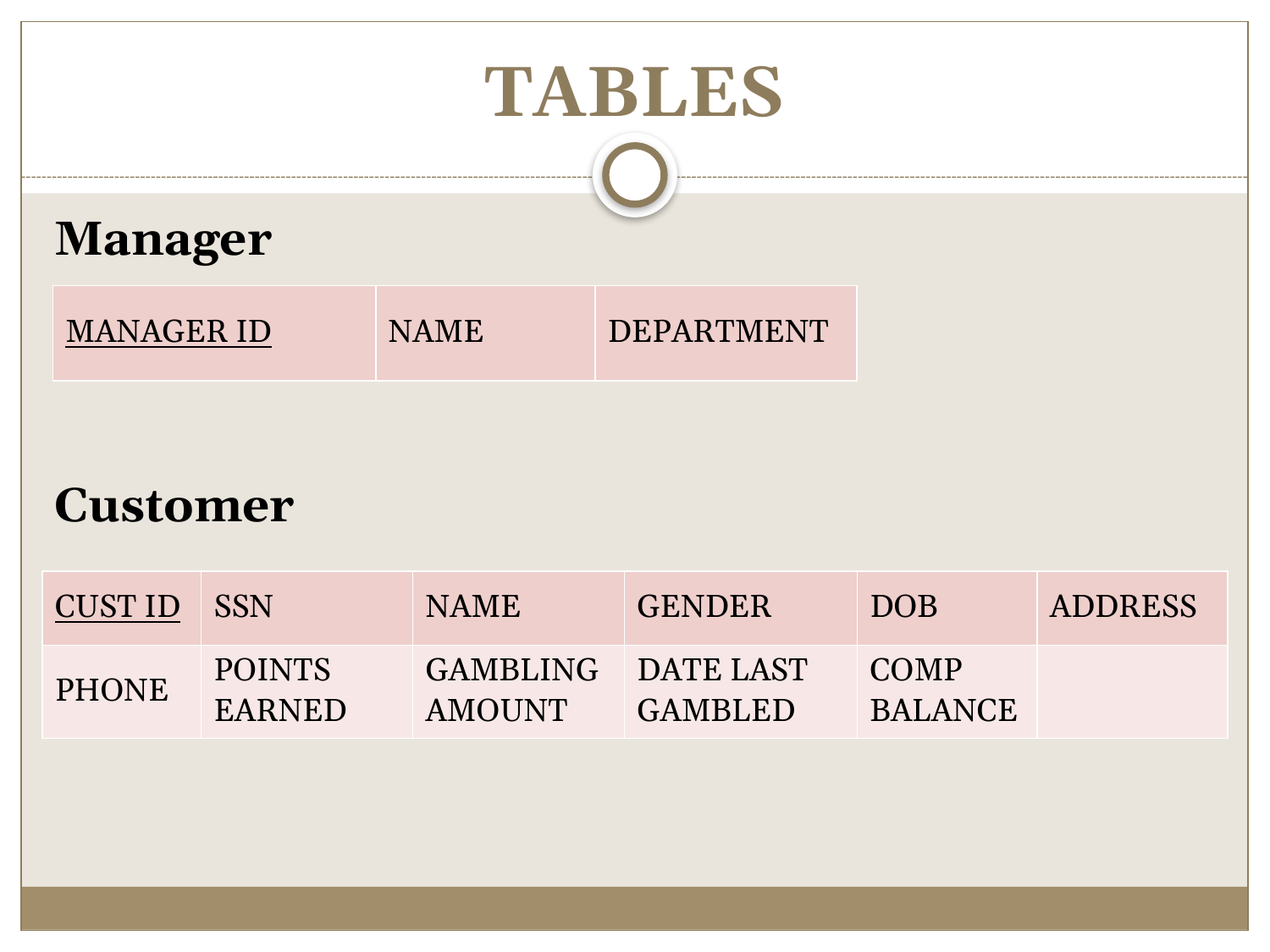

# TABLES
Manager

Customer
| MANAGER ID | NAME | DEPARTMENT |
| --- | --- | --- |
| CUST ID | SSN | NAME | GENDER | DOB | ADDRESS |
| --- | --- | --- | --- | --- | --- |
| PHONE | POINTS EARNED | GAMBLING AMOUNT | DATE LAST GAMBLED | COMP BALANCE |  |